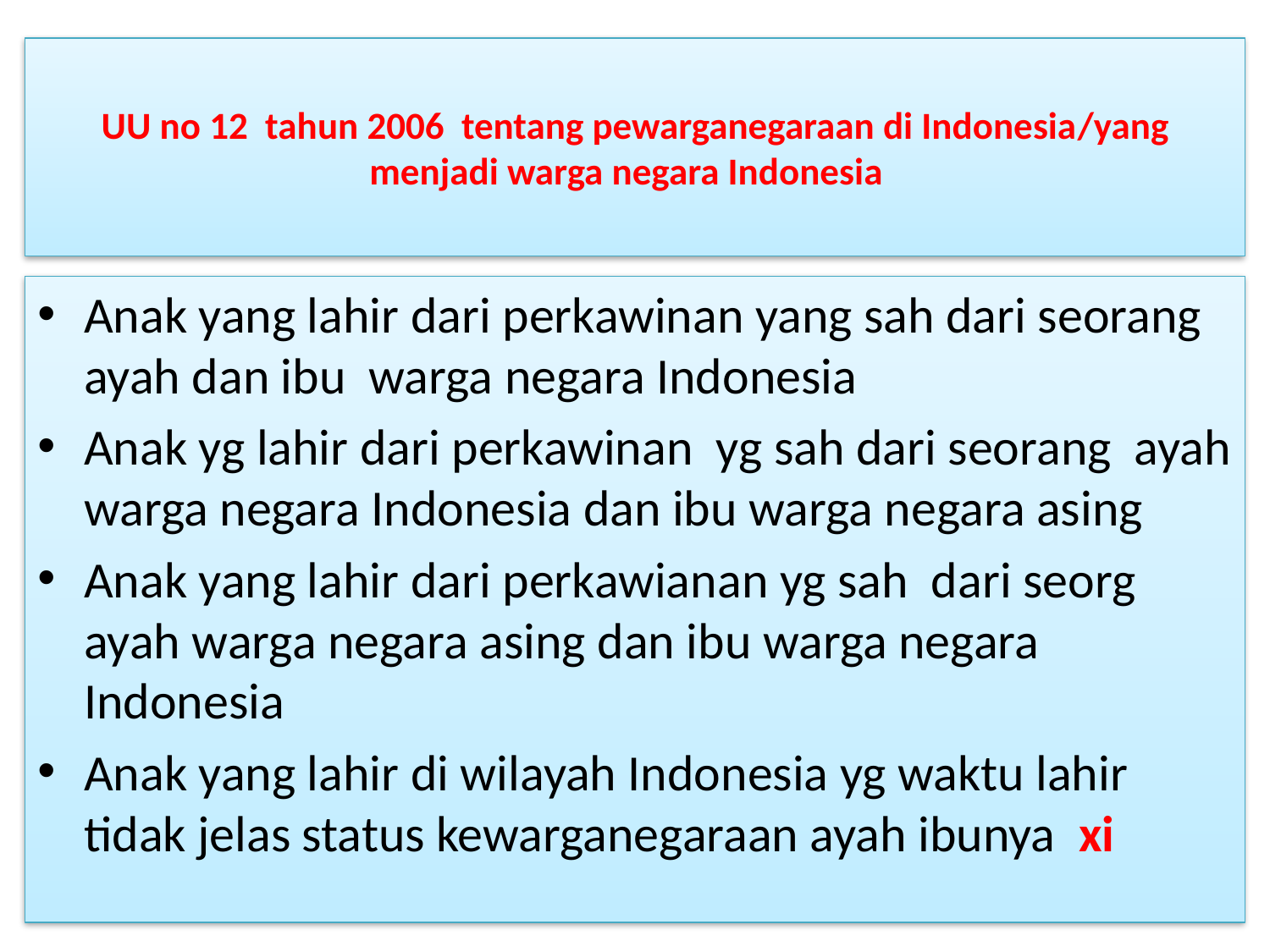

# UU no 12  tahun 2006  tentang pewarganegaraan di Indonesia/yang menjadi warga negara Indonesia
Anak yang lahir dari perkawinan yang sah dari seorang  ayah dan ibu  warga negara Indonesia
Anak yg lahir dari perkawinan  yg sah dari seorang  ayah warga negara Indonesia dan ibu warga negara asing
Anak yang lahir dari perkawianan yg sah  dari seorg ayah warga negara asing dan ibu warga negara Indonesia
Anak yang lahir di wilayah Indonesia yg waktu lahir tidak jelas status kewarganegaraan ayah ibunya  xi